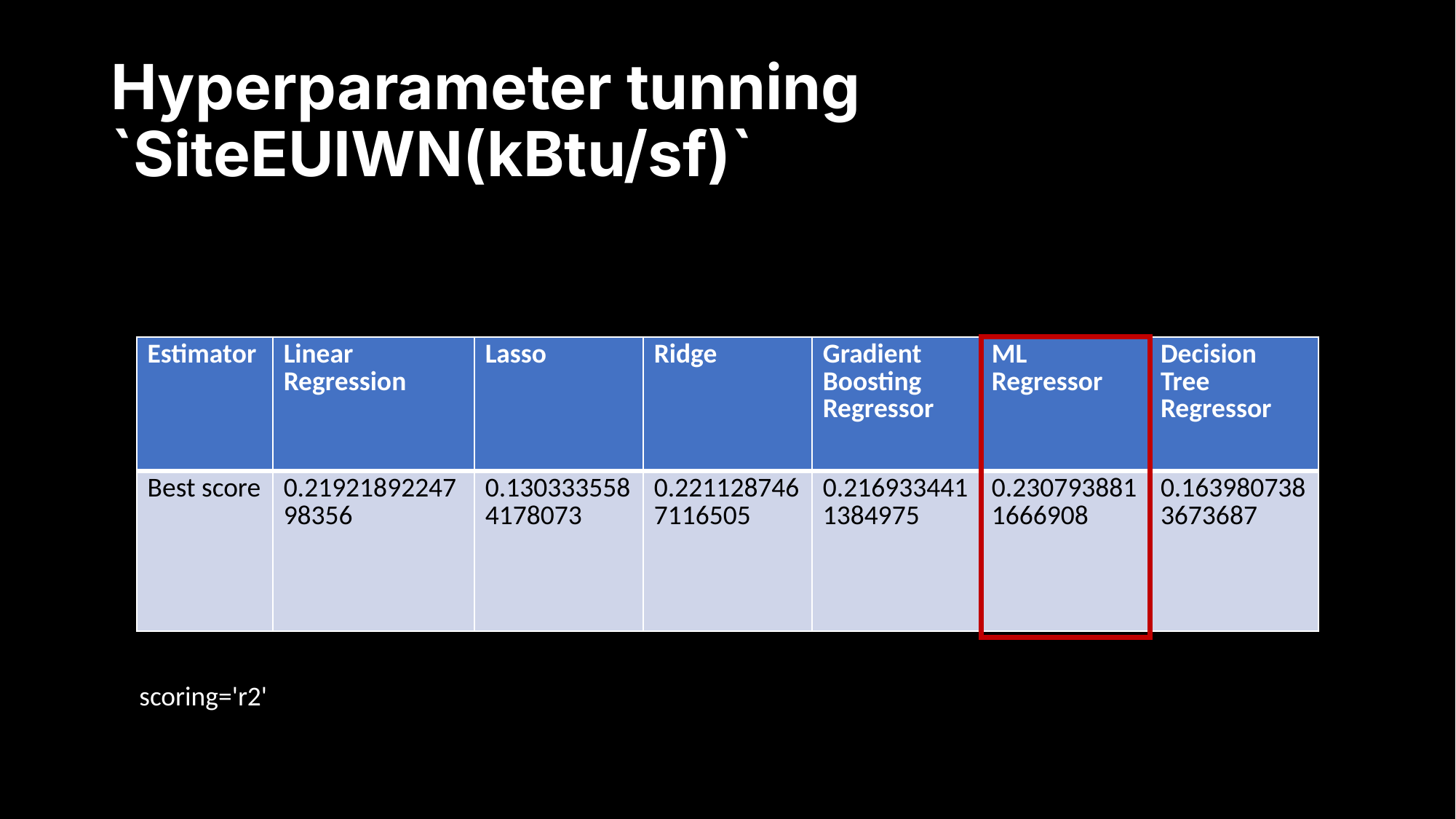

# Hyperparameter tunning `SiteEUIWN(kBtu/sf)`
| Estimator | Linear Regression | Lasso | Ridge | Gradient Boosting Regressor | ML Regressor | Decision Tree Regressor |
| --- | --- | --- | --- | --- | --- | --- |
| Best score | 0.2192189224798356 | 0.1303335584178073 | 0.2211287467116505 | 0.2169334411384975 | 0.2307938811666908 | 0.1639807383673687 |

scoring='r2'